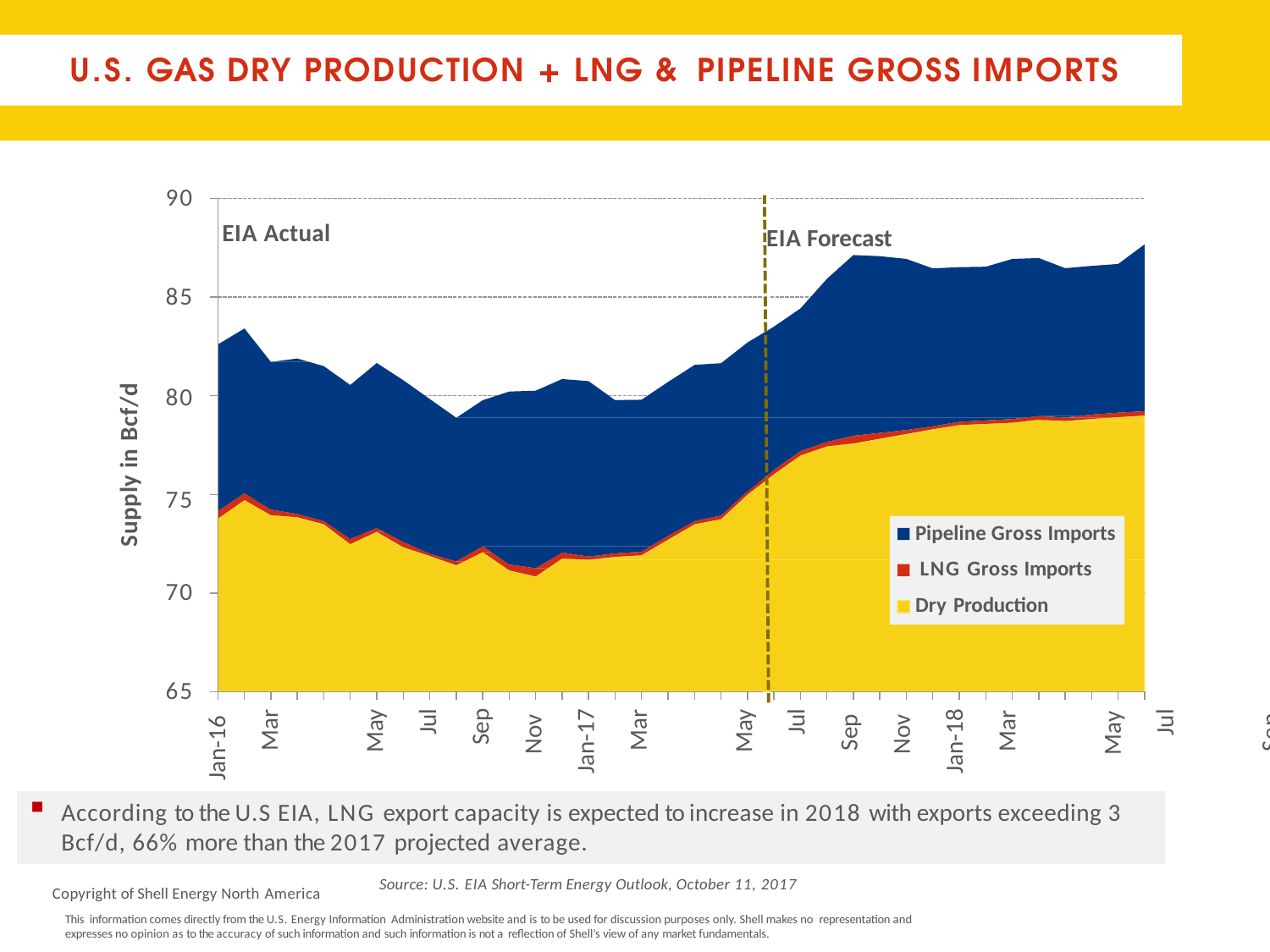

# U.S. GAS DRY PRODUCTION + LNG & PIPELINE GROSS IMPORTS
90

EIA Actual
EIA Forecast

85

80

75

Supply in Bcf/d

Pipeline Gross Imports  LNG Gross Imports  Dry Production

70

65

Jan-16
Mar  May
Jul
Sep  Nov  Jan-17
Mar  May
Jul  Sep  Nov  Jan-18
Mar  May
Jul  Sep  Nov

According to the U.S EIA, LNG export capacity is expected to increase in 2018 with exports exceeding 3  Bcf/d, 66% more than the 2017 projected average.
Source: U.S. EIA Short-Term Energy Outlook, October 11, 2017
Copyright of Shell Energy North America
This information comes directly from the U.S. Energy Information  Administration website and is to be used for discussion purposes only. Shell makes no  representation and expresses no opinion as to the accuracy of such information and such information is not a reflection of Shell’s view of any market fundamentals.